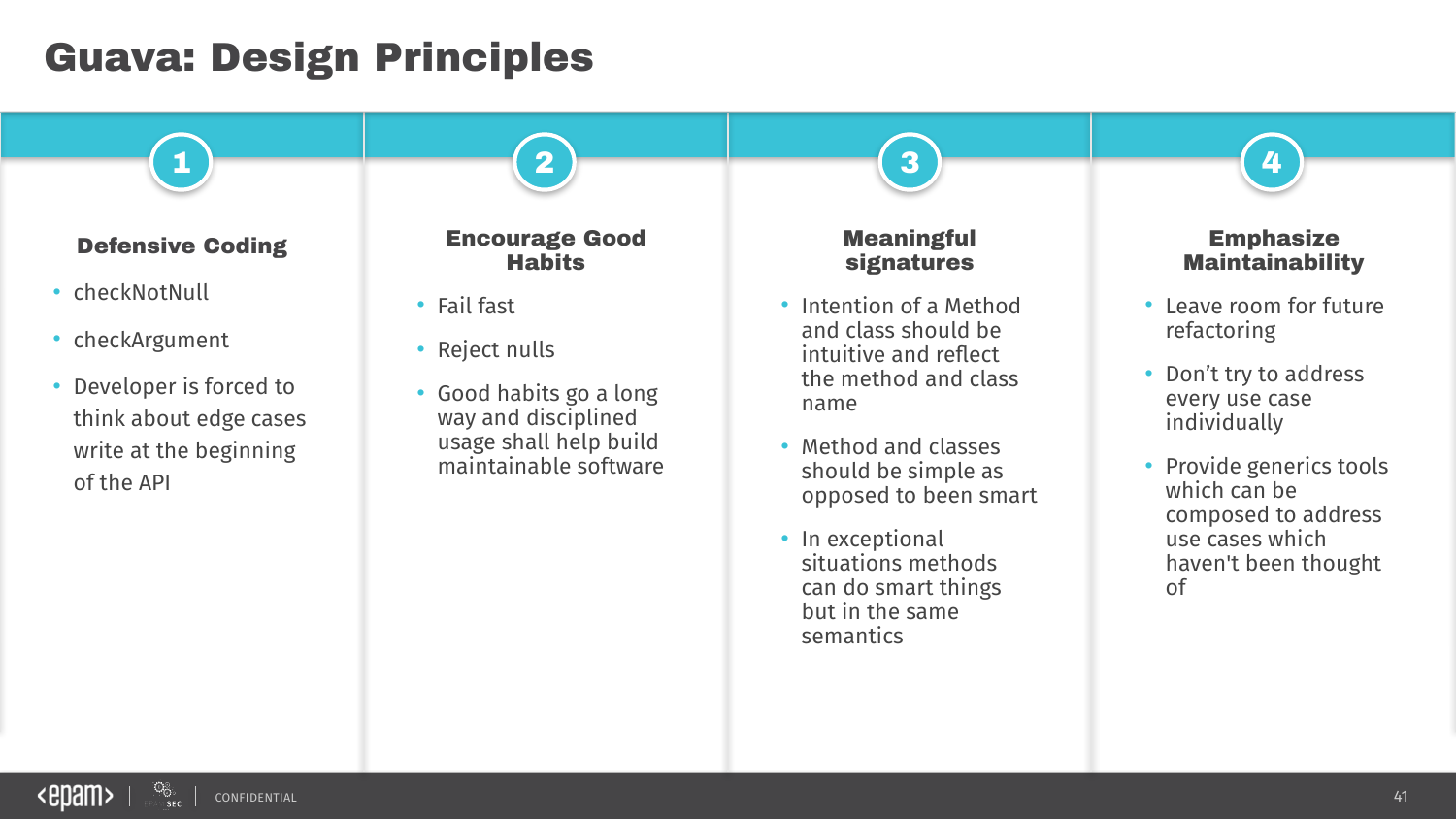

Guava: Design Principles
Defensive Coding
checkNotNull
checkArgument
Developer is forced to think about edge cases write at the beginning of the API

Encourage Good Habits
Fail fast
Reject nulls
Good habits go a long way and disciplined usage shall help build maintainable software

Meaningful signatures
Intention of a Method and class should be intuitive and reflect the method and class name
Method and classes should be simple as opposed to been smart
In exceptional situations methods can do smart things but in the same semantics

Emphasize Maintainability
Leave room for future refactoring
Don’t try to address every use case individually
Provide generics tools which can be composed to address use cases which haven't been thought of